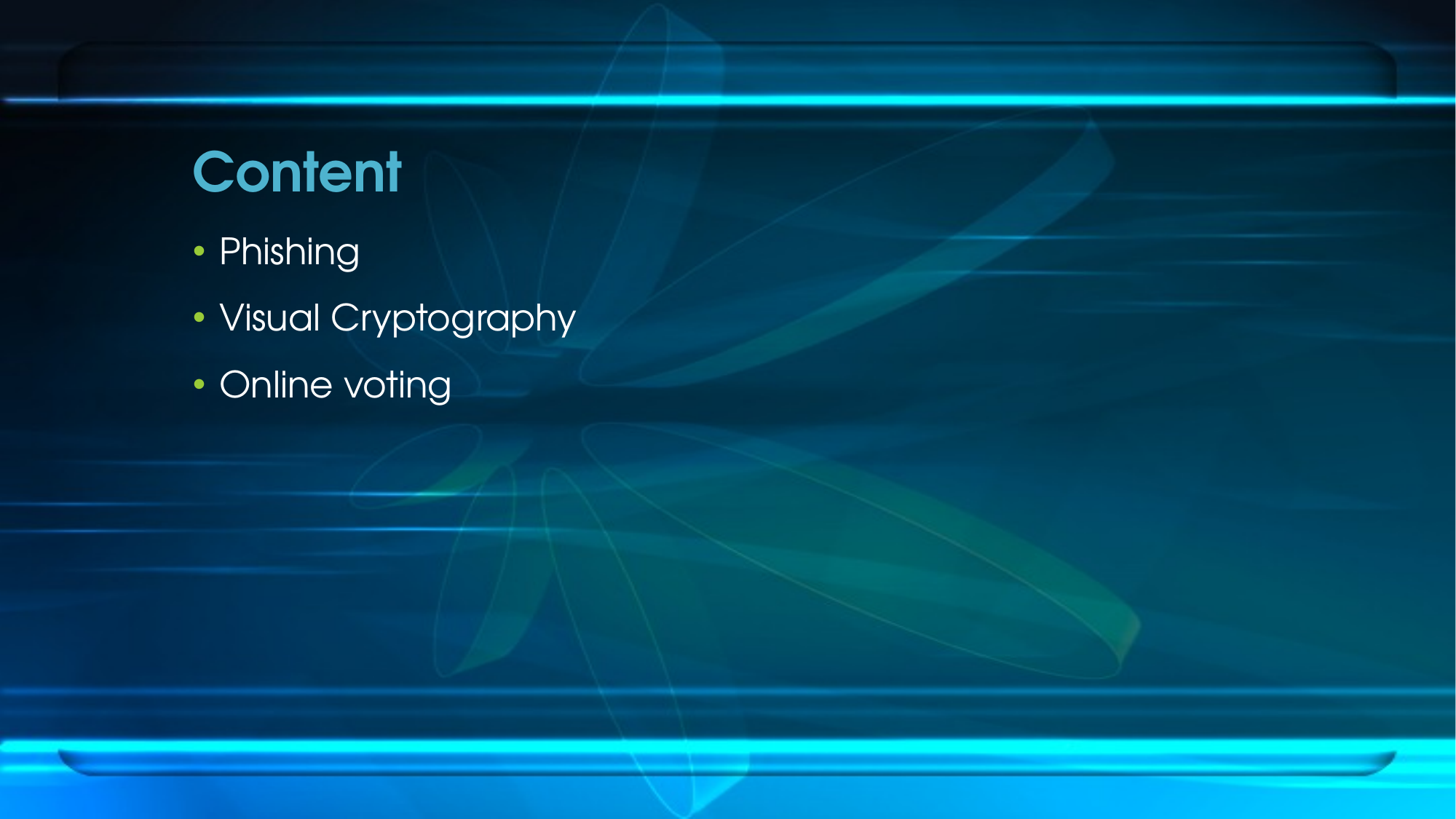

# Content
Phishing
Visual Cryptography
Online voting